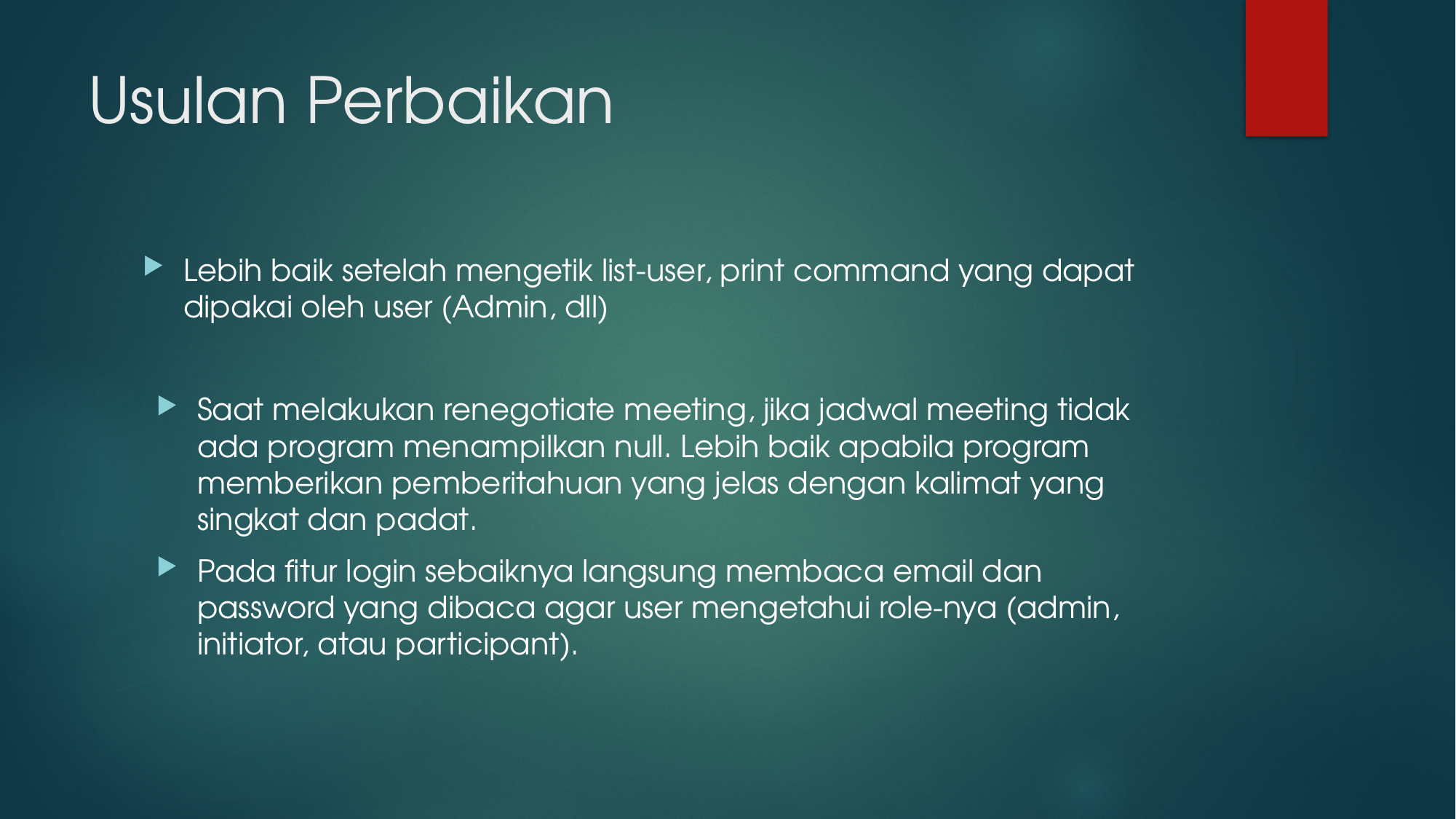

# Usulan Perbaikan
Lebih baik setelah mengetik list-user, print command yang dapat dipakai oleh user (Admin, dll)

Saat melakukan renegotiate meeting, jika jadwal meeting tidak ada program menampilkan null. Lebih baik apabila program memberikan pemberitahuan yang jelas dengan kalimat yang singkat dan padat.
Pada fitur login sebaiknya langsung membaca email dan password yang dibaca agar user mengetahui role-nya (admin, initiator, atau participant).